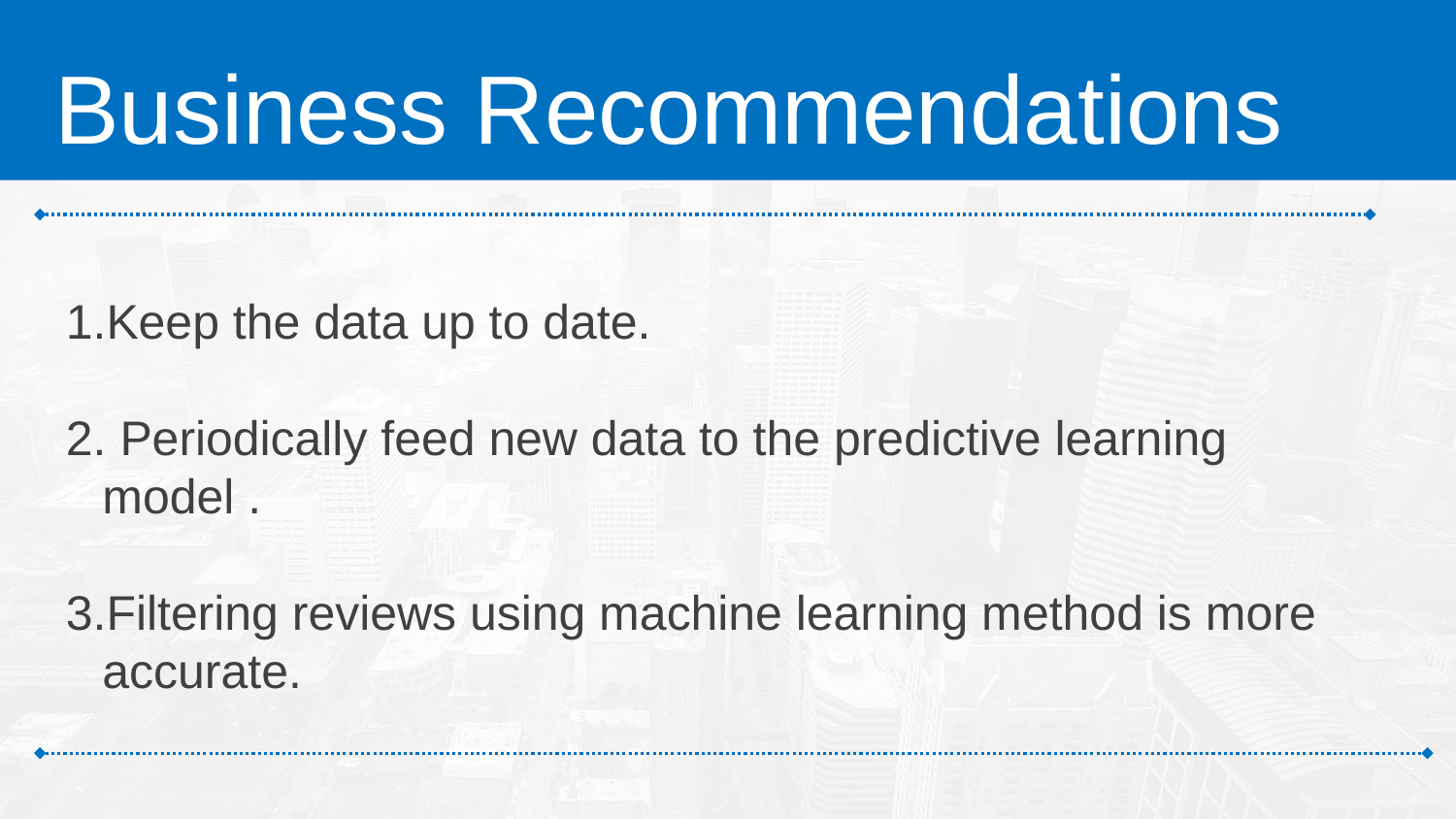

Business Recommendations
Keep the data up to date.

 Periodically feed new data to the predictive learning model .

Filtering reviews using machine learning method is more accurate.